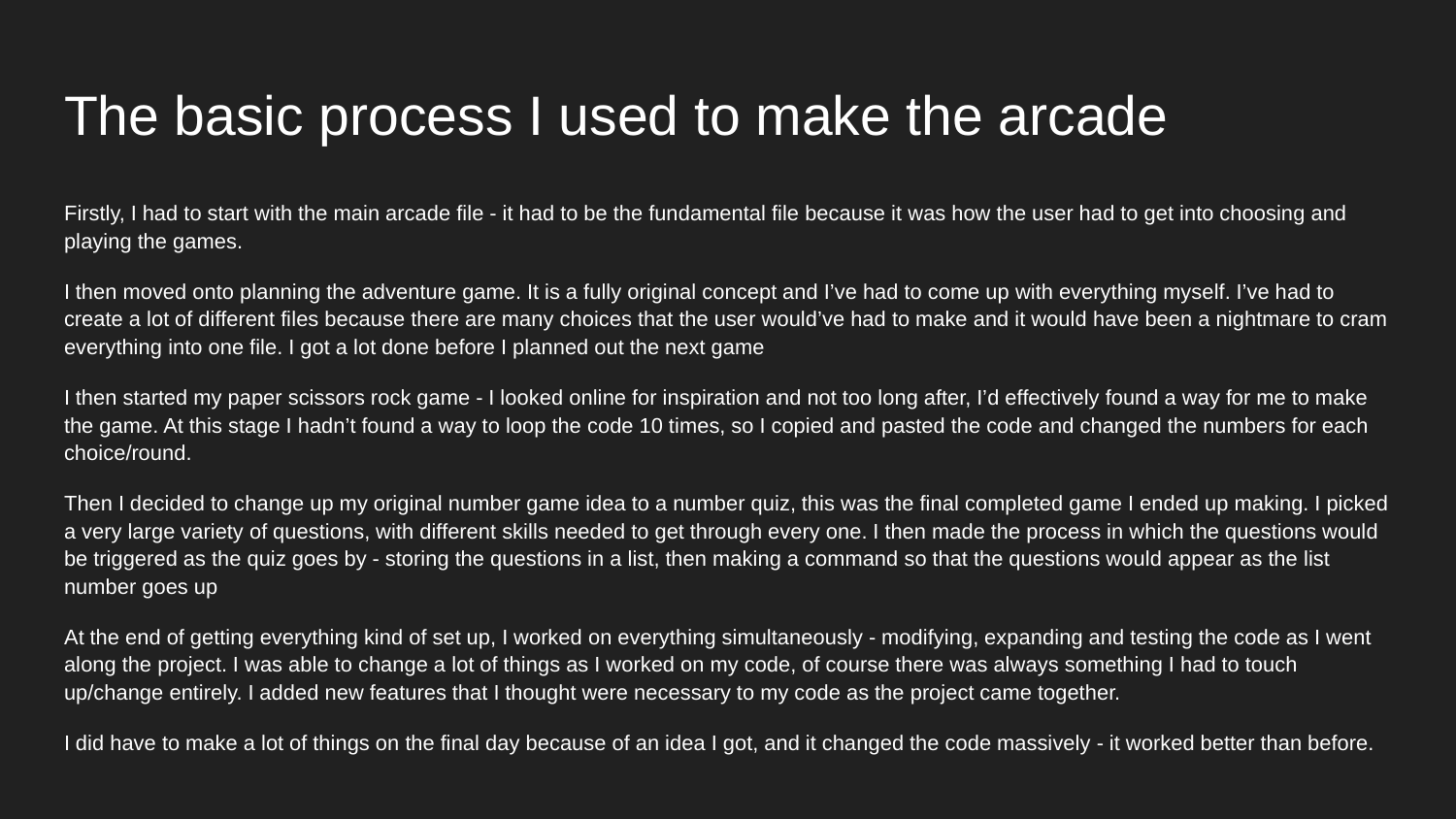

# The basic process I used to make the arcade
Firstly, I had to start with the main arcade file - it had to be the fundamental file because it was how the user had to get into choosing and playing the games.
I then moved onto planning the adventure game. It is a fully original concept and I’ve had to come up with everything myself. I’ve had to create a lot of different files because there are many choices that the user would’ve had to make and it would have been a nightmare to cram everything into one file. I got a lot done before I planned out the next game
I then started my paper scissors rock game - I looked online for inspiration and not too long after, I’d effectively found a way for me to make the game. At this stage I hadn’t found a way to loop the code 10 times, so I copied and pasted the code and changed the numbers for each choice/round.
Then I decided to change up my original number game idea to a number quiz, this was the final completed game I ended up making. I picked a very large variety of questions, with different skills needed to get through every one. I then made the process in which the questions would be triggered as the quiz goes by - storing the questions in a list, then making a command so that the questions would appear as the list number goes up
At the end of getting everything kind of set up, I worked on everything simultaneously - modifying, expanding and testing the code as I went along the project. I was able to change a lot of things as I worked on my code, of course there was always something I had to touch up/change entirely. I added new features that I thought were necessary to my code as the project came together.
I did have to make a lot of things on the final day because of an idea I got, and it changed the code massively - it worked better than before.